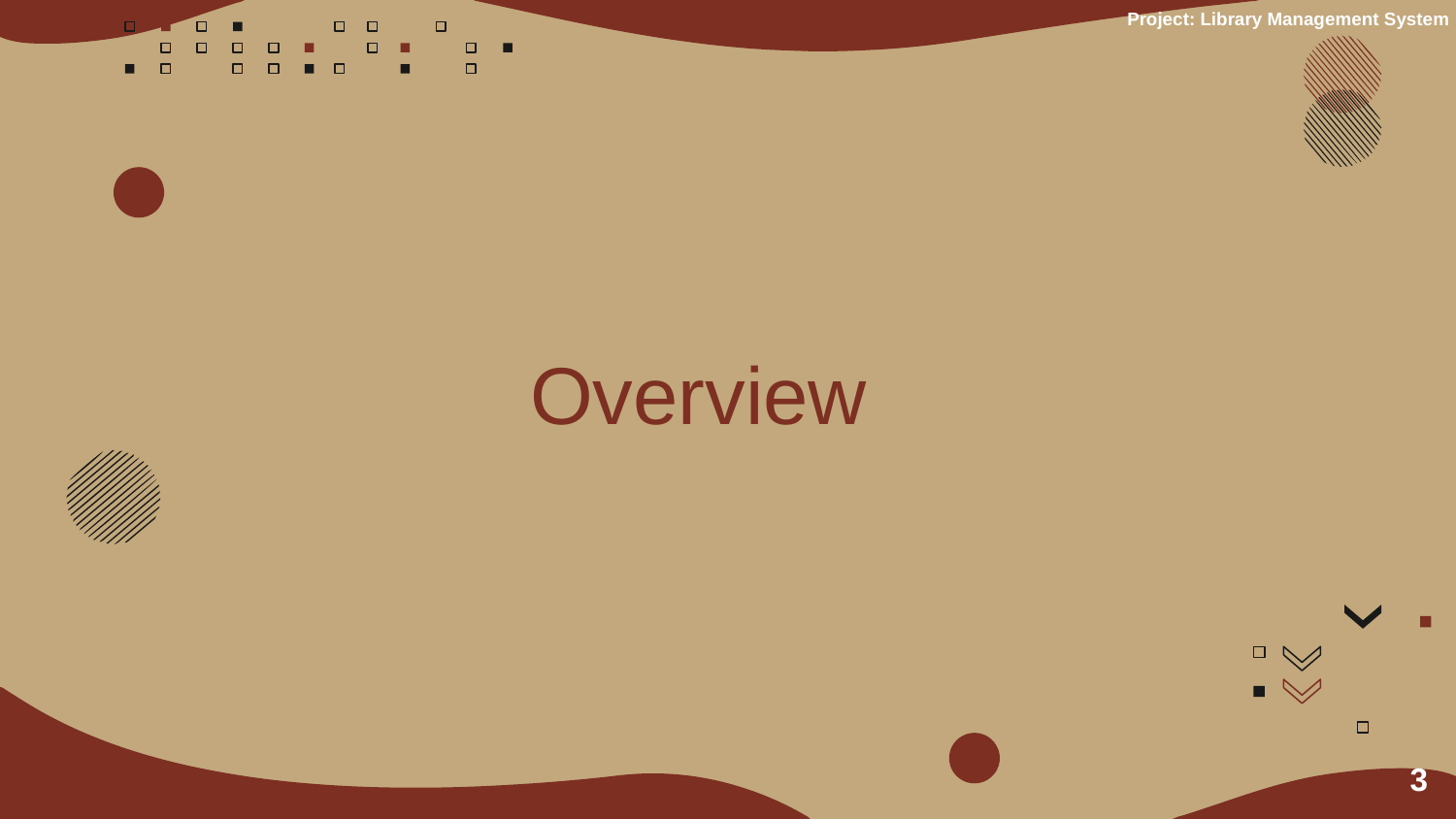

Project: Library Management System
# Overview

3